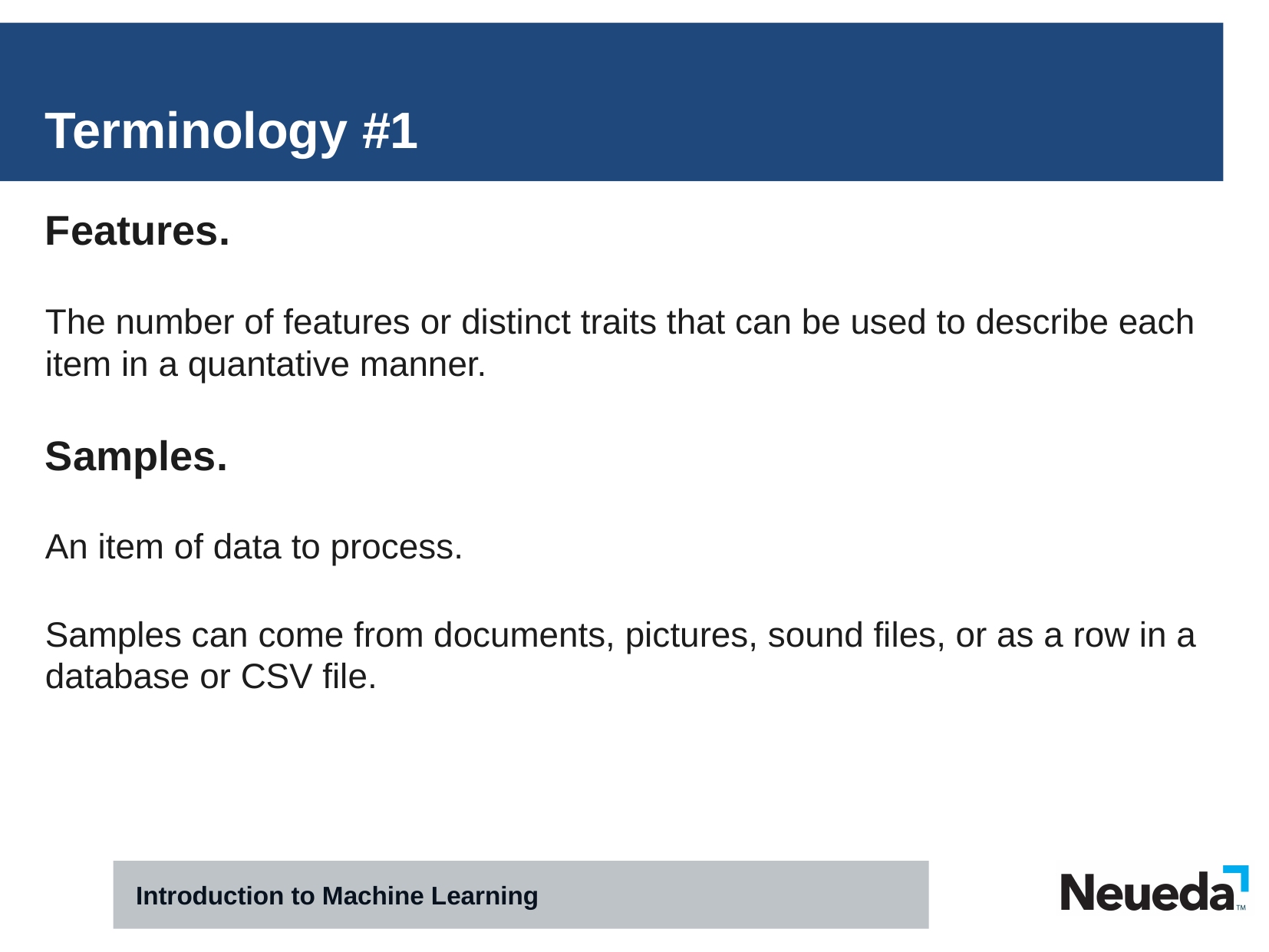

Terminology #1
Features.
The number of features or distinct traits that can be used to describe each item in a quantative manner.
Samples.
An item of data to process.
Samples can come from documents, pictures, sound files, or as a row in a database or CSV file.
Introduction to Machine Learning